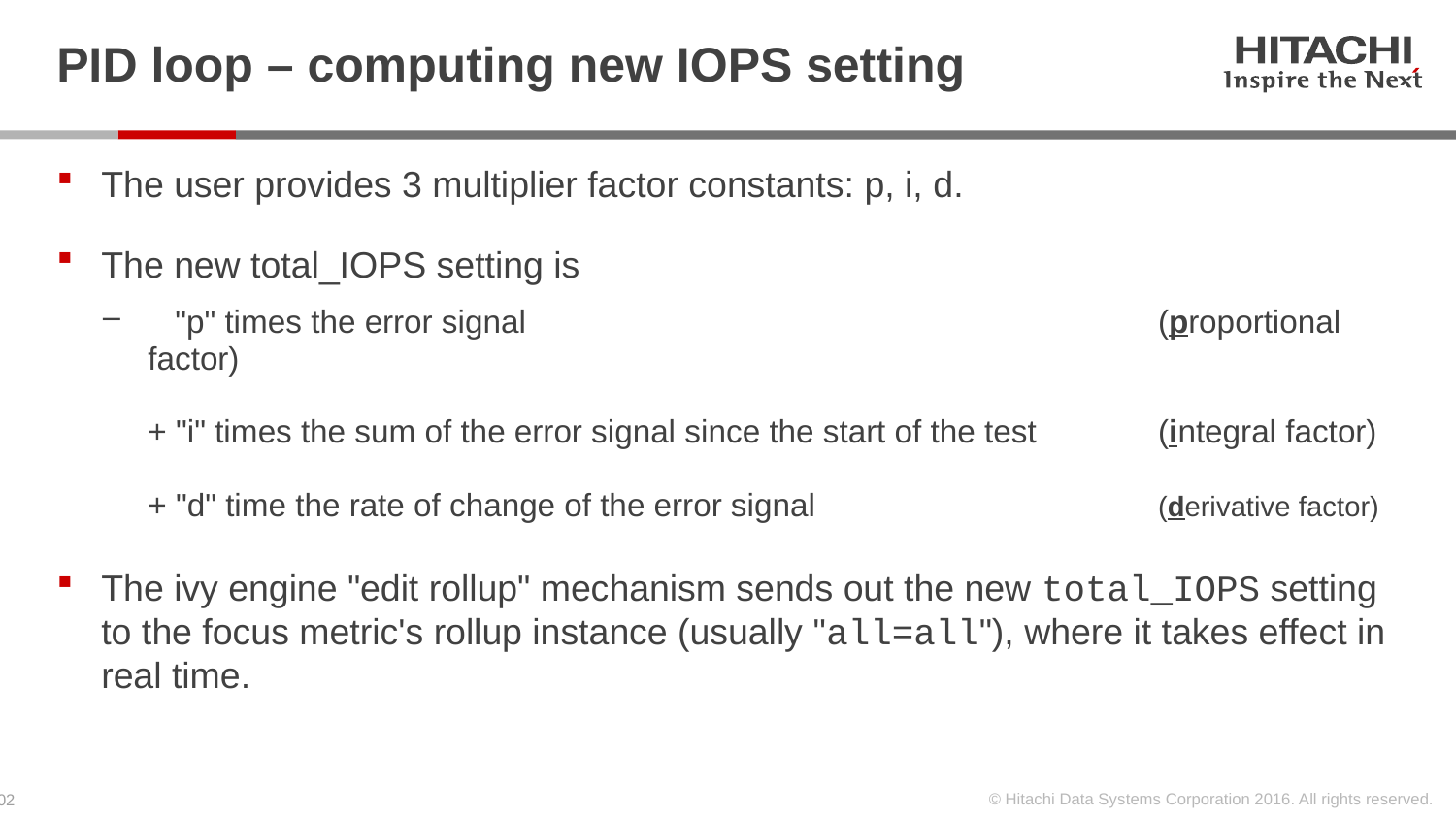

# PID loop – computing new IOPS setting
The user provides 3 multiplier factor constants: p, i, d.
The new total_IOPS setting is
   "p" times the error signal	(proportional factor)
+ "i" times the sum of the error signal since the start of the test	(integral factor)
+ "d" time the rate of change of the error signal	(derivative factor)
The ivy engine "edit rollup" mechanism sends out the new total_IOPS setting to the focus metric's rollup instance (usually "all=all"), where it takes effect in real time.